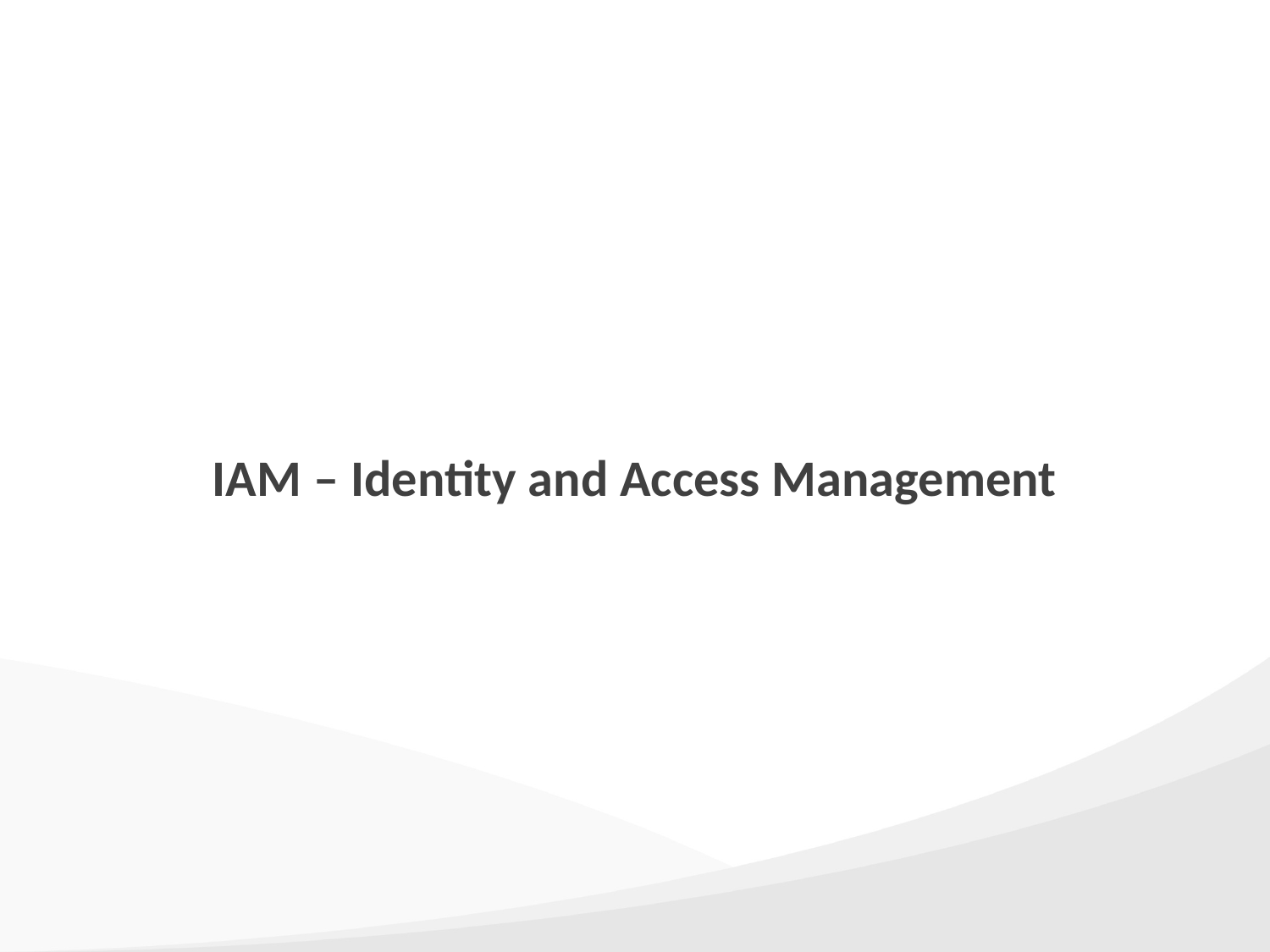

# IAM – Identity and Access Management